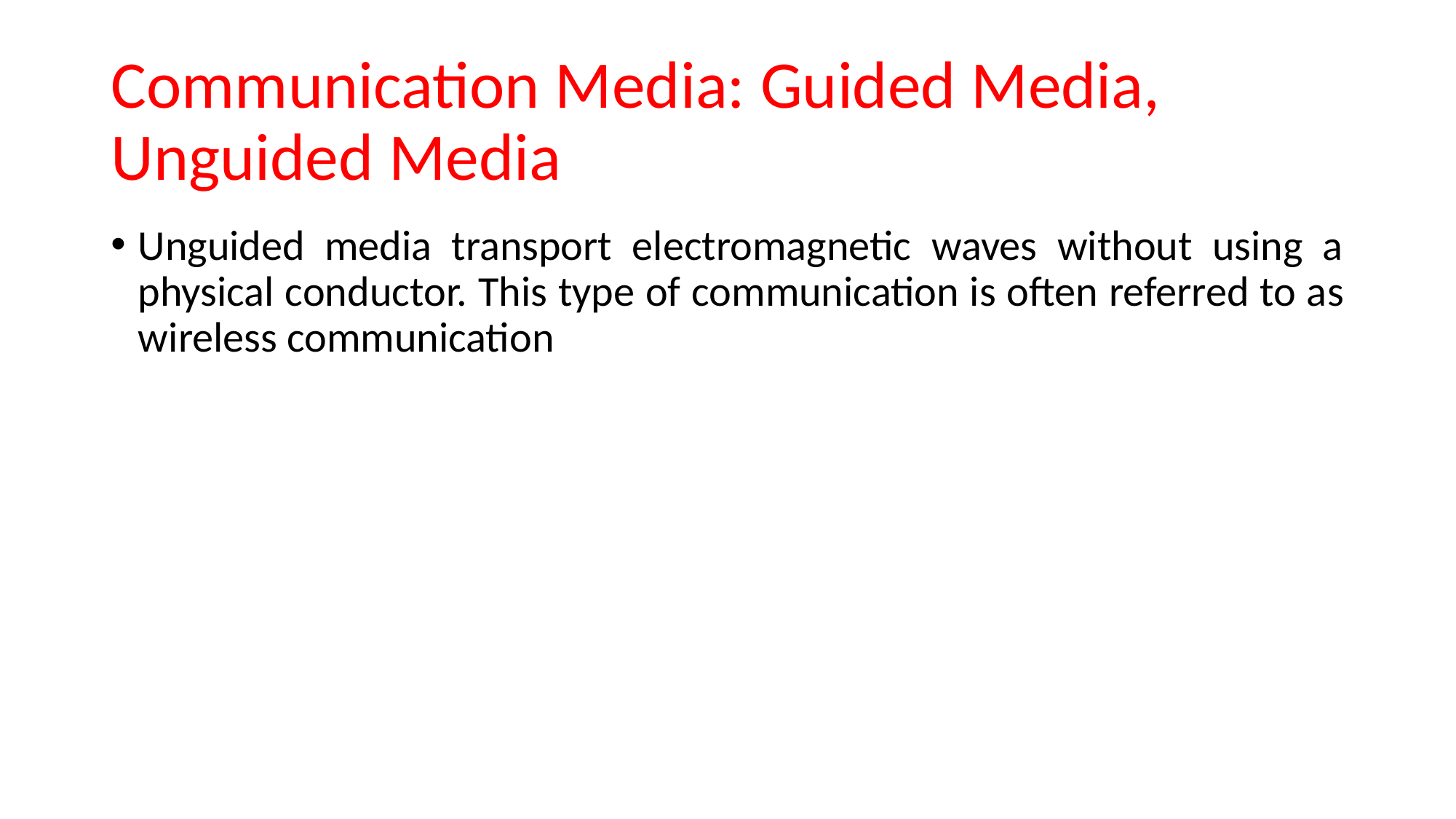

# Communication Media: Guided Media, Unguided Media
Unguided media transport electromagnetic waves without using a physical conductor. This type of communication is often referred to as wireless communication